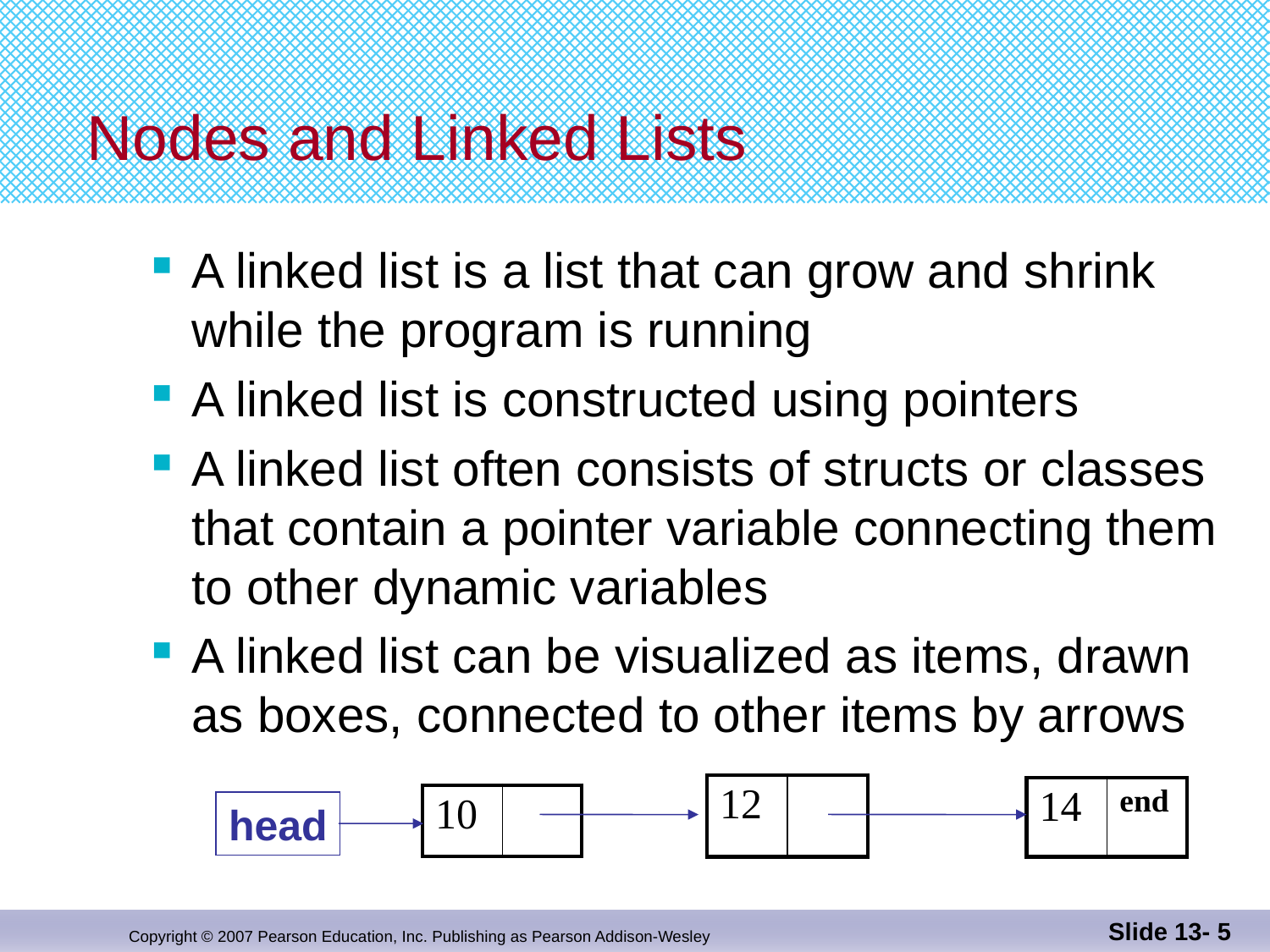

# Nodes and Linked Lists
A linked list is a list that can grow and shrink while the program is running
A linked list is constructed using pointers
A linked list often consists of structs or classes that contain a pointer variable connecting them to other dynamic variables
A linked list can be visualized as items, drawn as boxes, connected to other items by arrows

| 12 |  |
| --- | --- |
| 14 | end |
| --- | --- |
| 10 |  |
| --- | --- |
head

Slide 13- 5